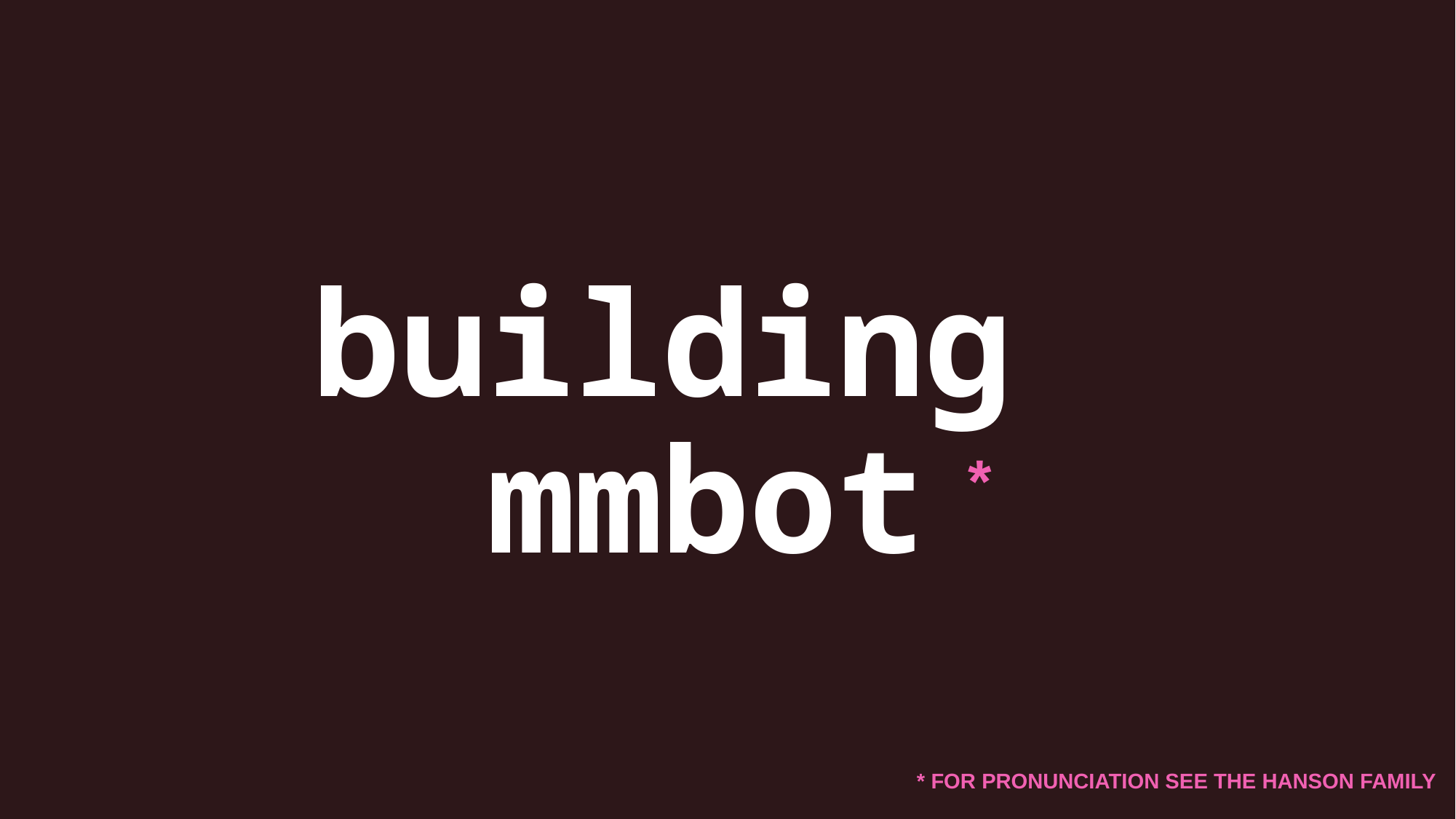

# building mmbot
*
* FOR PRONUNCIATION SEE THE HANSON FAMILY